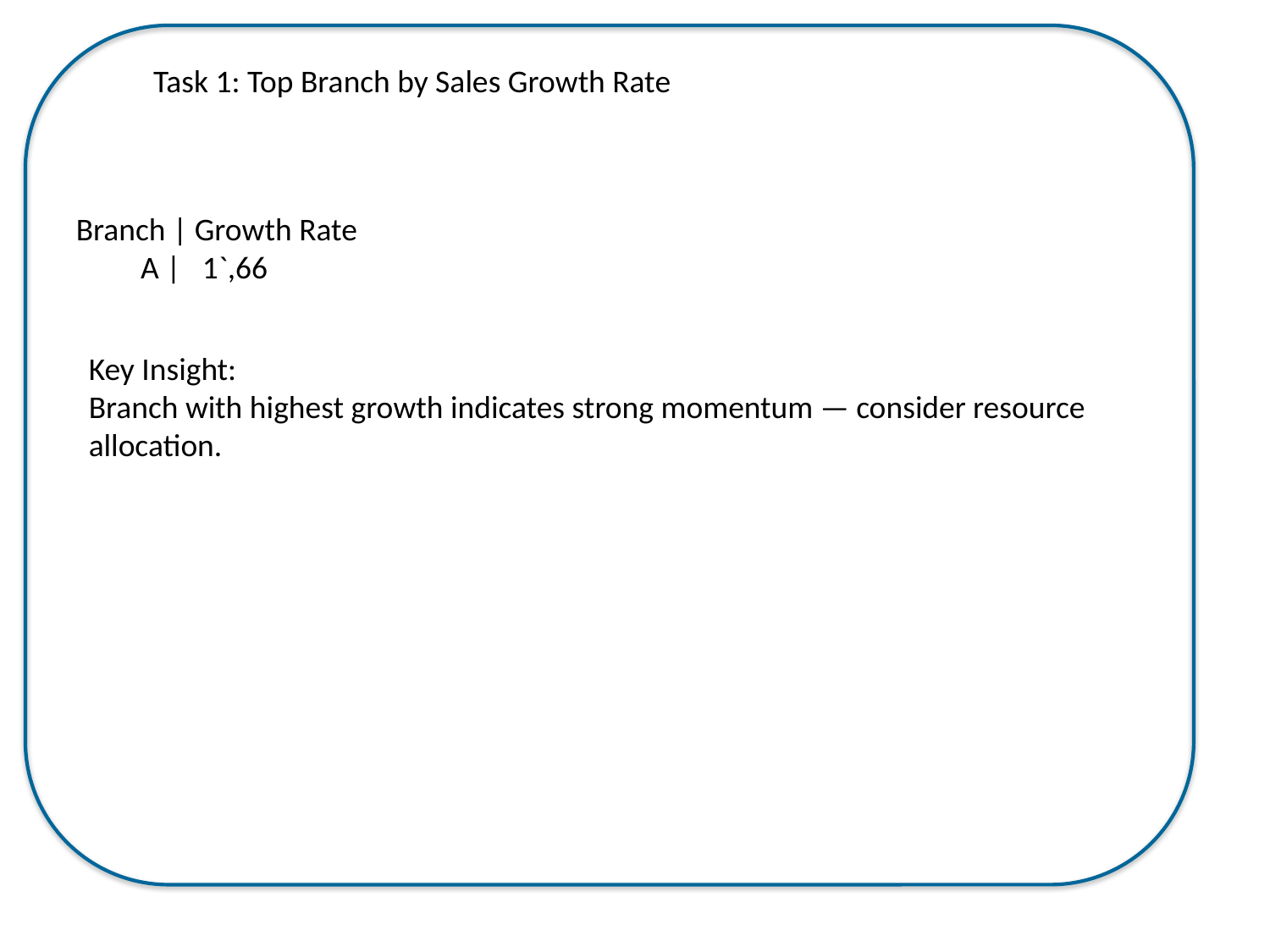

Task 1: Top Branch by Sales Growth Rate

Branch | Growth Rate
         A |   1`,66
Key Insight:
Branch with highest growth indicates strong momentum — consider resource allocation.